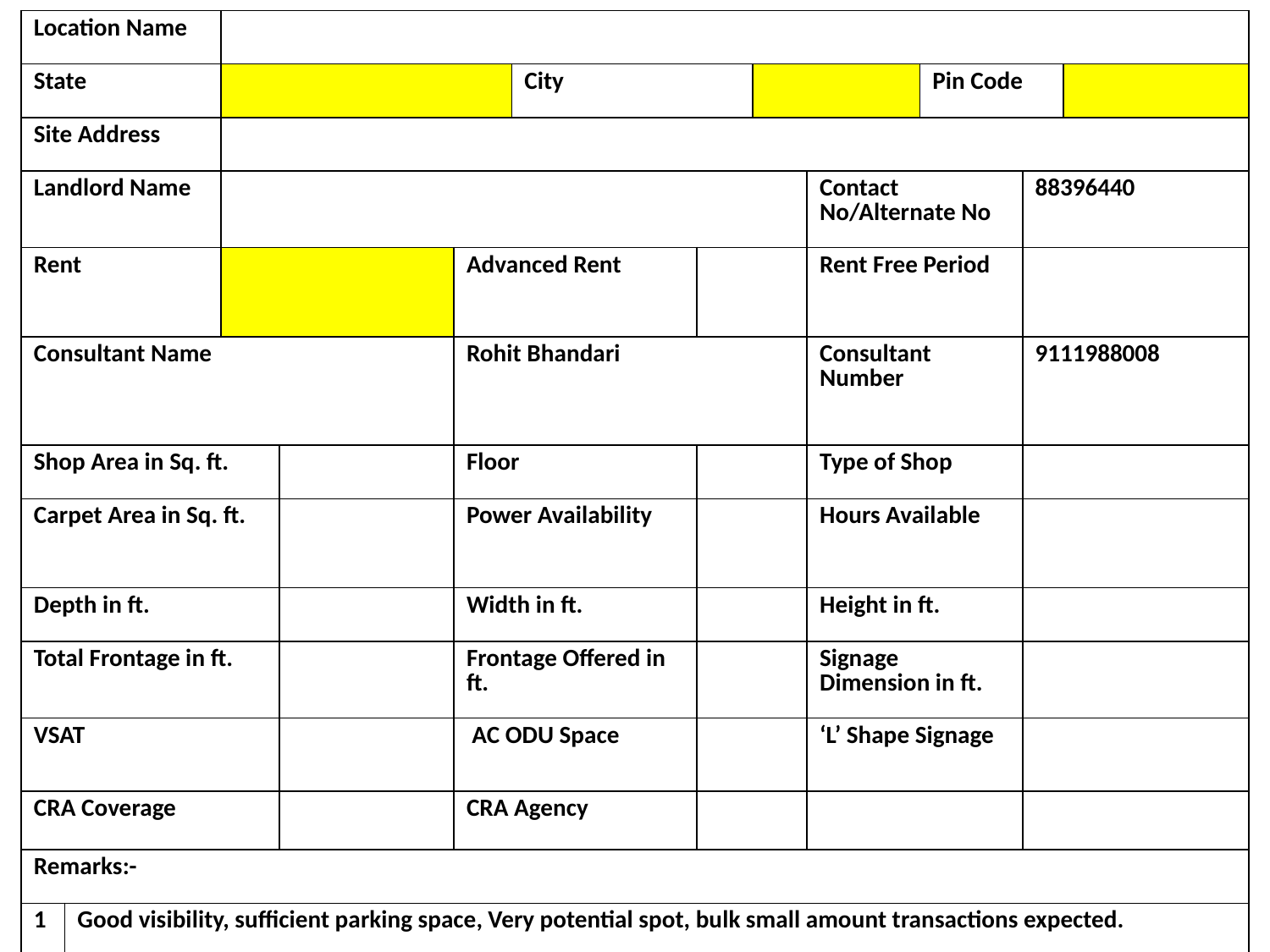

| Location Name |  |  |  |  |  |  |  |  |  |  |  |
| --- | --- | --- | --- | --- | --- | --- | --- | --- | --- | --- | --- |
| State |  |  |  |  | City |  |  |  | Pin Code |  |  |
| Site Address |  |  |  |  |  |  |  |  |  |  |  |
| Landlord Name |  |  |  |  |  |  |  | Contact No/Alternate No |  | 88396440 |  |
| Rent |  |  |  | Advanced Rent |  |  |  | Rent Free Period |  |  |  |
| Consultant Name |  |  |  | Rohit Bhandari |  |  |  | Consultant Number |  | 9111988008 |  |
| Shop Area in Sq. ft. |  |  |  | Floor |  |  |  | Type of Shop |  |  |  |
| Carpet Area in Sq. ft. |  |  |  | Power Availability |  |  |  | Hours Available |  |  |  |
| Depth in ft. |  |  |  | Width in ft. |  |  |  | Height in ft. |  |  |  |
| Total Frontage in ft. |  |  |  | Frontage Offered in ft. |  |  |  | Signage Dimension in ft. |  |  |  |
| VSAT |  |  |  | AC ODU Space |  |  |  | ‘L’ Shape Signage |  |  |  |
| CRA Coverage |  |  |  | CRA Agency |  |  |  |  |  |  |  |
| Remarks:- |  |  |  |  |  |  |  |  |  |  |  |
| 1 | Good visibility, sufficient parking space, Very potential spot, bulk small amount transactions expected. |  |  |  |  |  |  |  |  |  |  |